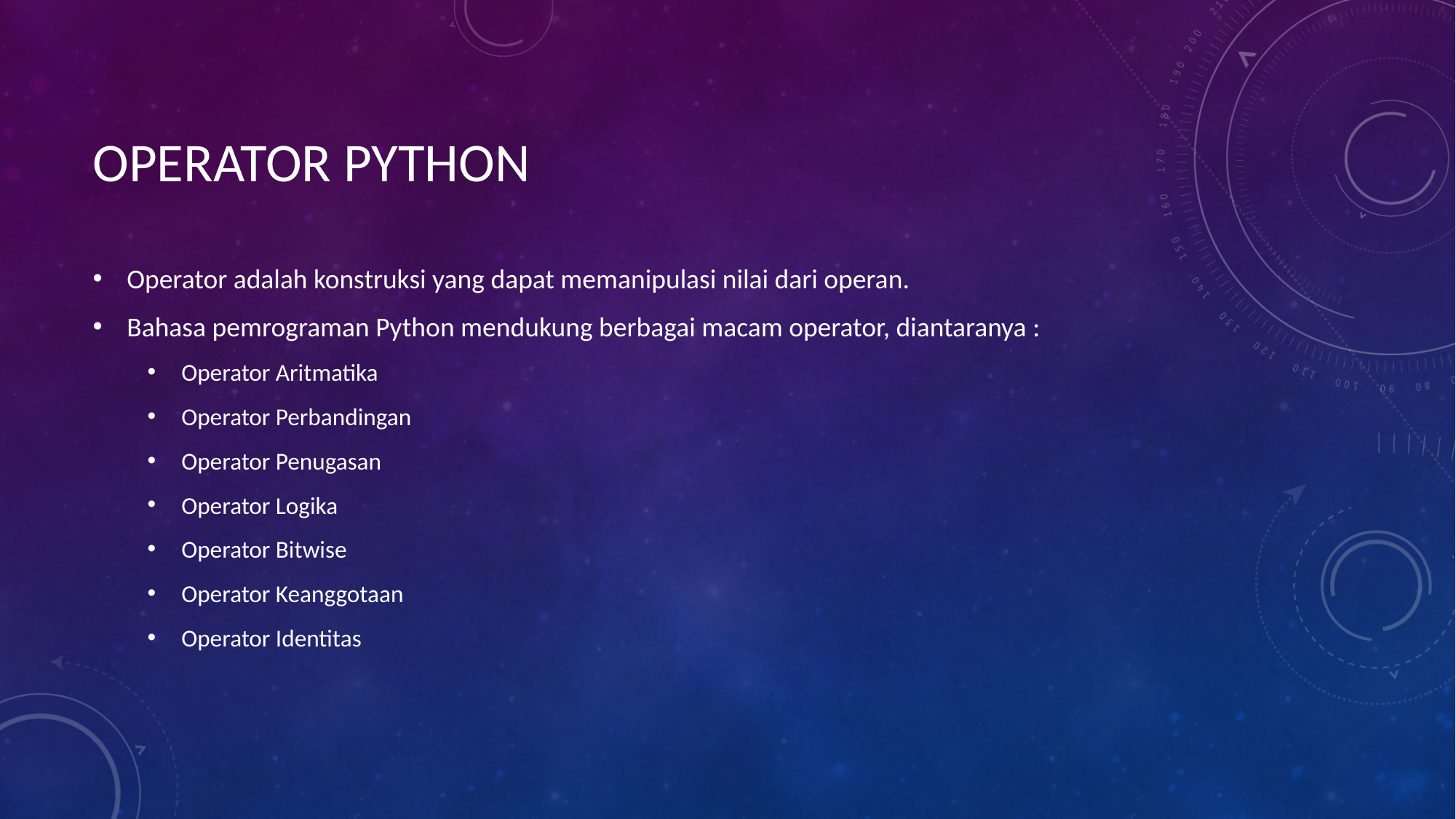

# Operator python
Operator adalah konstruksi yang dapat memanipulasi nilai dari operan.
Bahasa pemrograman Python mendukung berbagai macam operator, diantaranya :
Operator Aritmatika
Operator Perbandingan
Operator Penugasan
Operator Logika
Operator Bitwise
Operator Keanggotaan
Operator Identitas